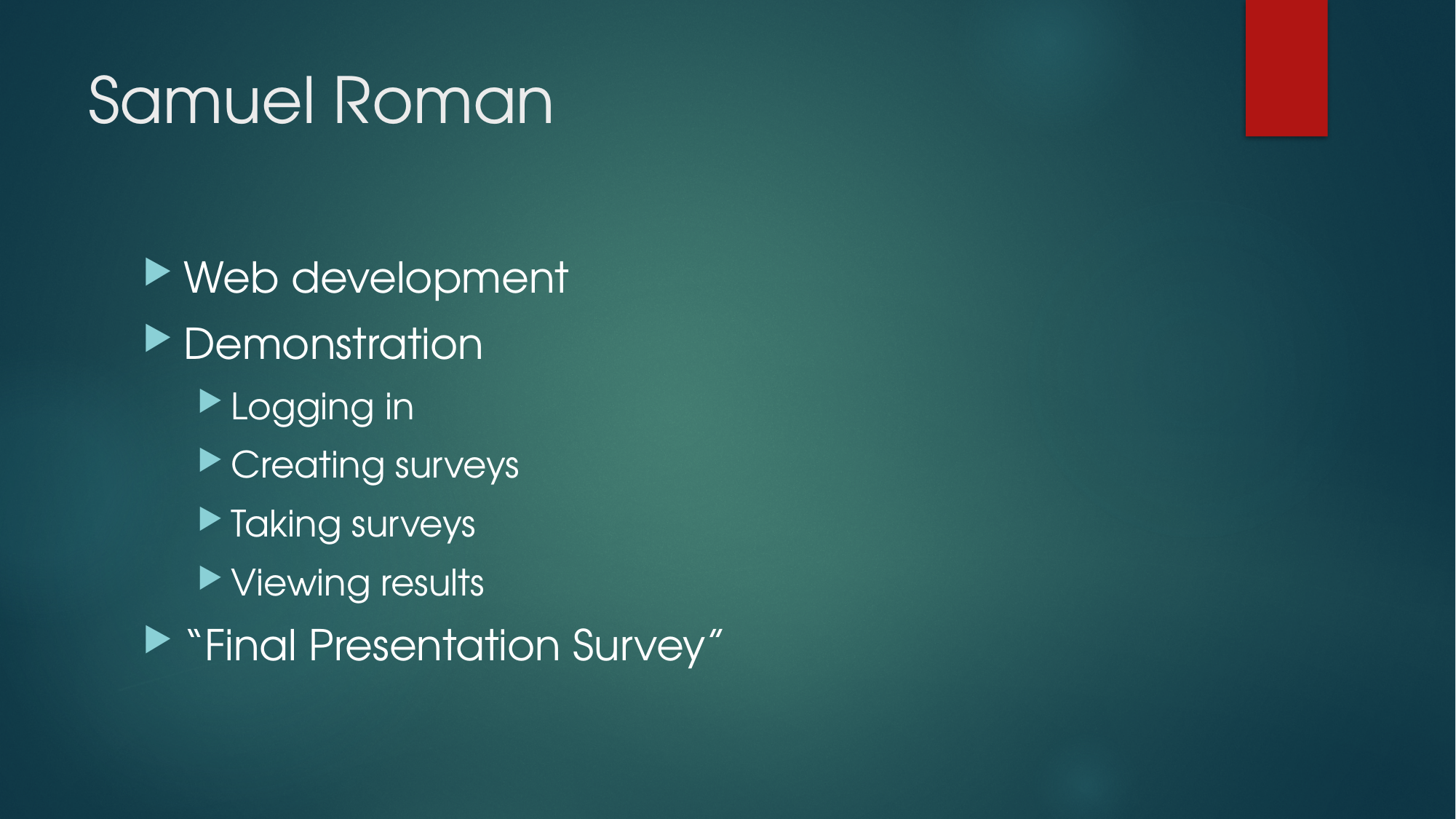

# Samuel Roman
Web development
Demonstration
Logging in
Creating surveys
Taking surveys
Viewing results
“Final Presentation Survey”